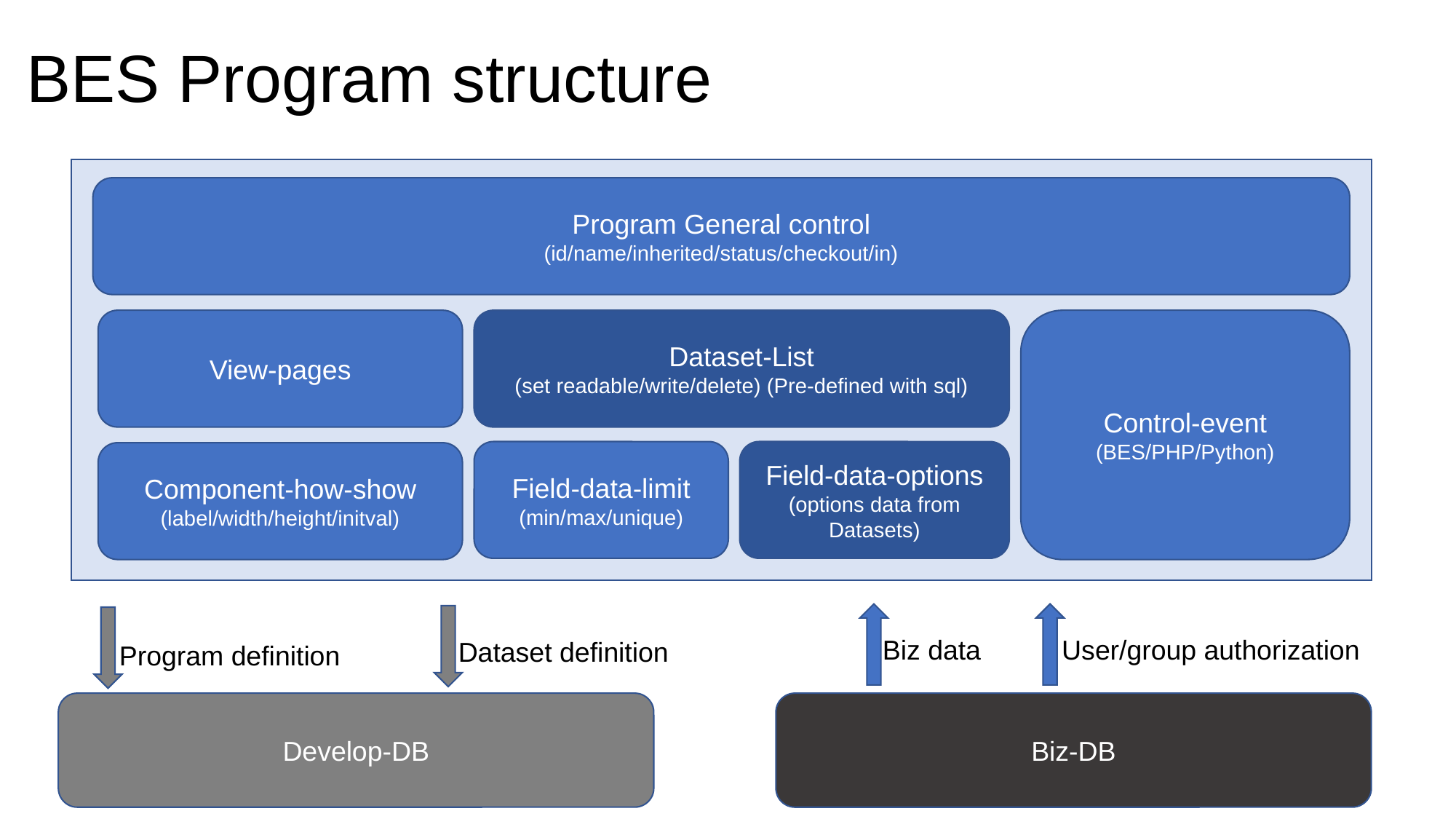

# BES Program structure

Program General control
(id/name/inherited/status/checkout/in)
Control-event
(BES/PHP/Python)
View-pages
Dataset-List
(set readable/write/delete) (Pre-defined with sql)
Field-data-limit
(min/max/unique)
Field-data-options
(options data from Datasets)
Component-how-show
(label/width/height/initval)

Biz data
User/group authorization
Dataset definition
Program definition
Biz-DB
Develop-DB